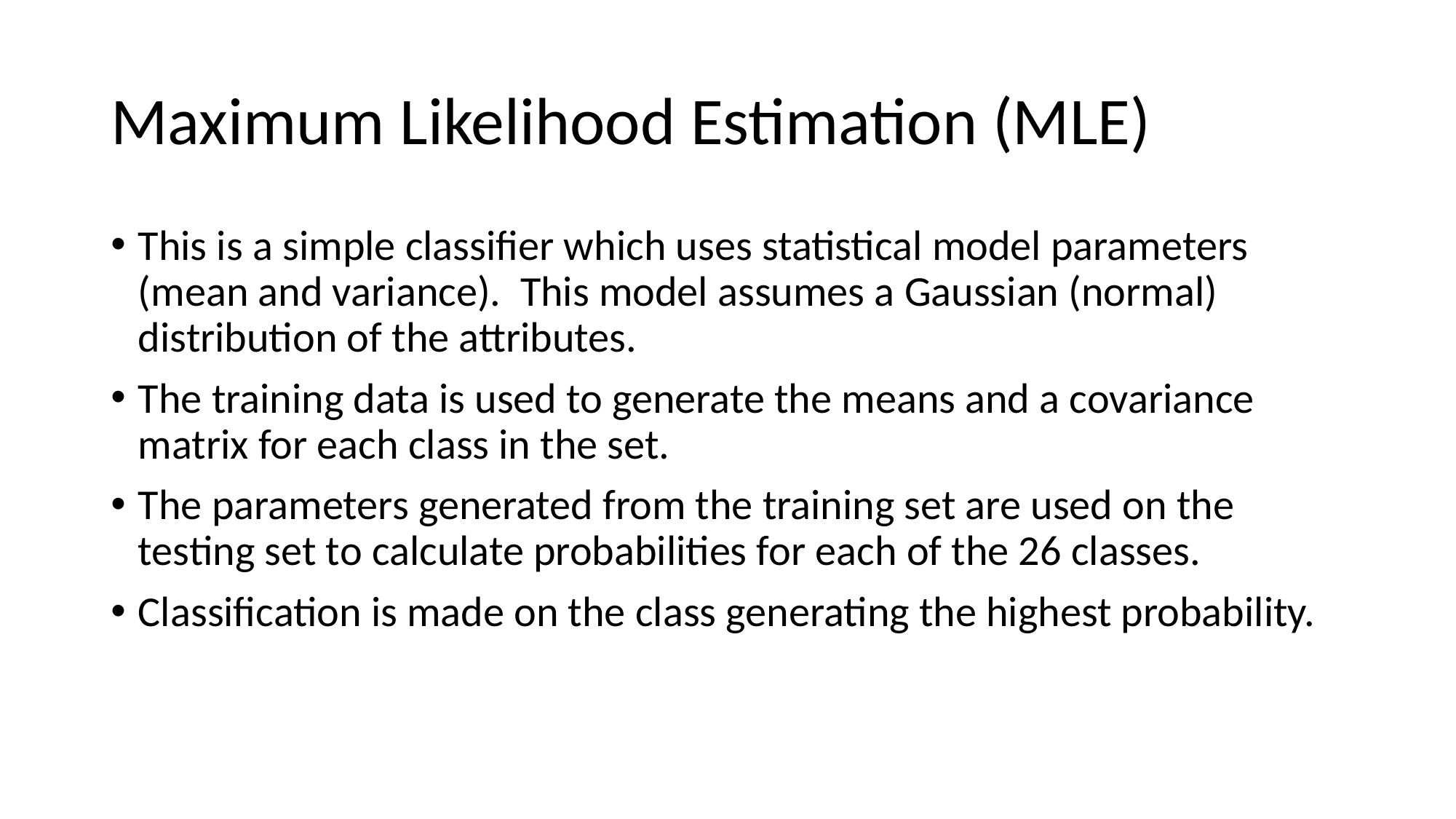

# Maximum Likelihood Estimation (MLE)
This is a simple classifier which uses statistical model parameters (mean and variance).  This model assumes a Gaussian (normal) distribution of the attributes.
The training data is used to generate the means and a covariance matrix for each class in the set.
The parameters generated from the training set are used on the testing set to calculate probabilities for each of the 26 classes.
Classification is made on the class generating the highest probability.